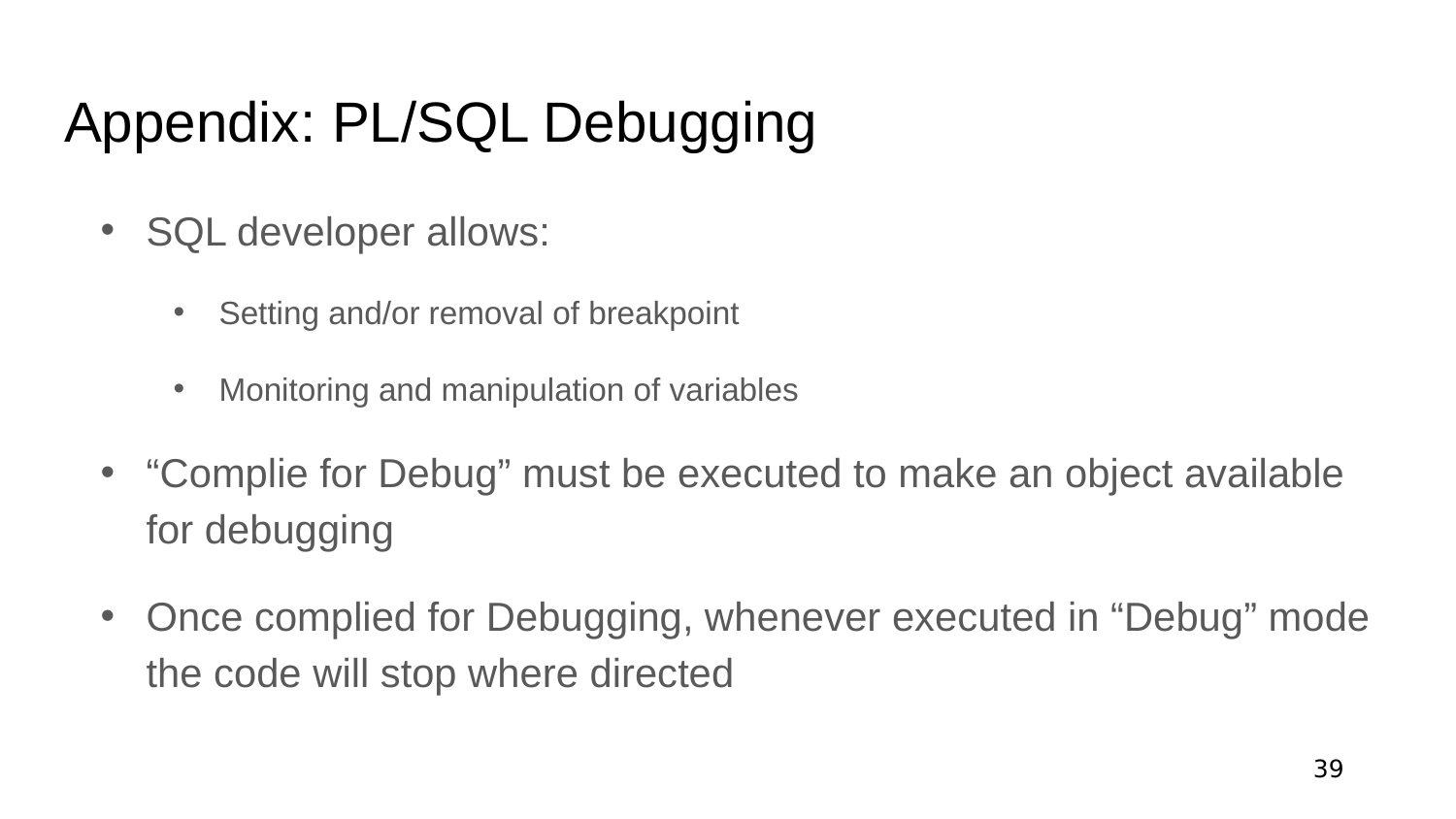

# Appendix: PL/SQL Debugging
SQL developer allows:
Setting and/or removal of breakpoint
Monitoring and manipulation of variables
“Complie for Debug” must be executed to make an object available for debugging
Once complied for Debugging, whenever executed in “Debug” mode the code will stop where directed
39